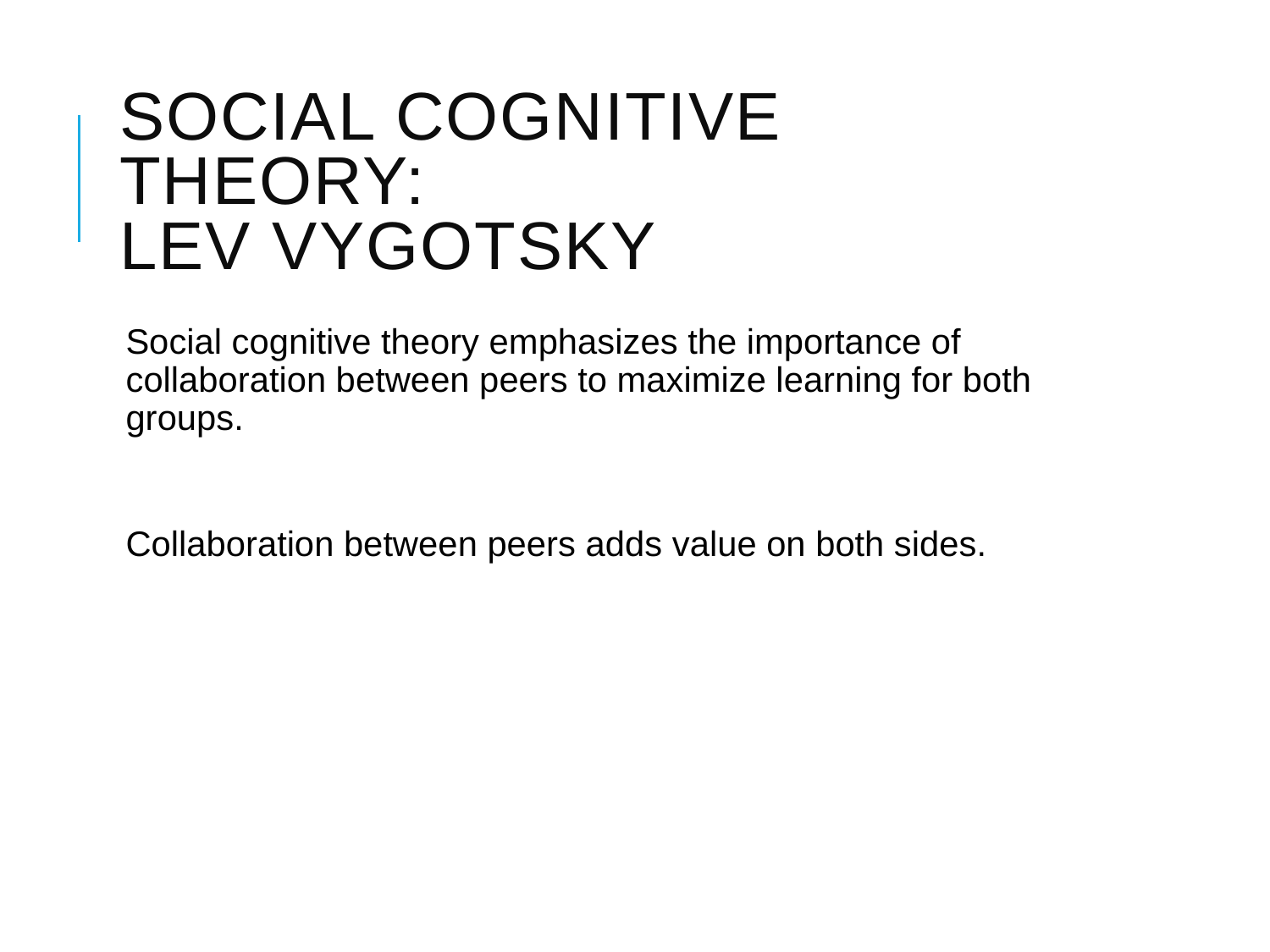

# Social Cognitive theory: Lev Vygotsky
Social cognitive theory emphasizes the importance of collaboration between peers to maximize learning for both groups.

Collaboration between peers adds value on both sides.